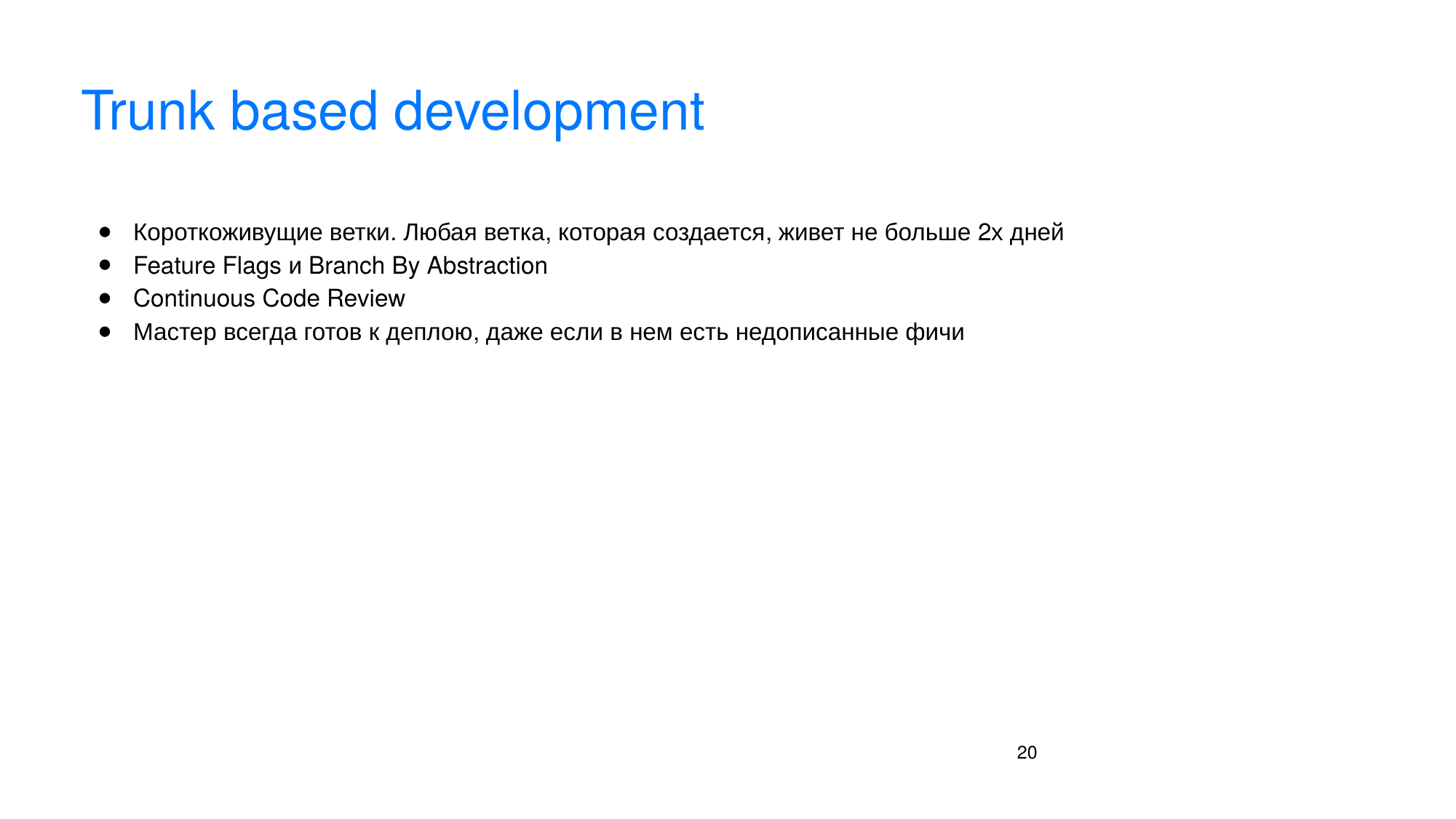

# Trunk based development
Короткоживущие ветки. Любая ветка, которая создается, живет не больше 2х дней
Feature Flags и Branch By Abstraction
Continuous Code Review
Мастер всегда готов к деплою, даже если в нем есть недописанные фичи

20